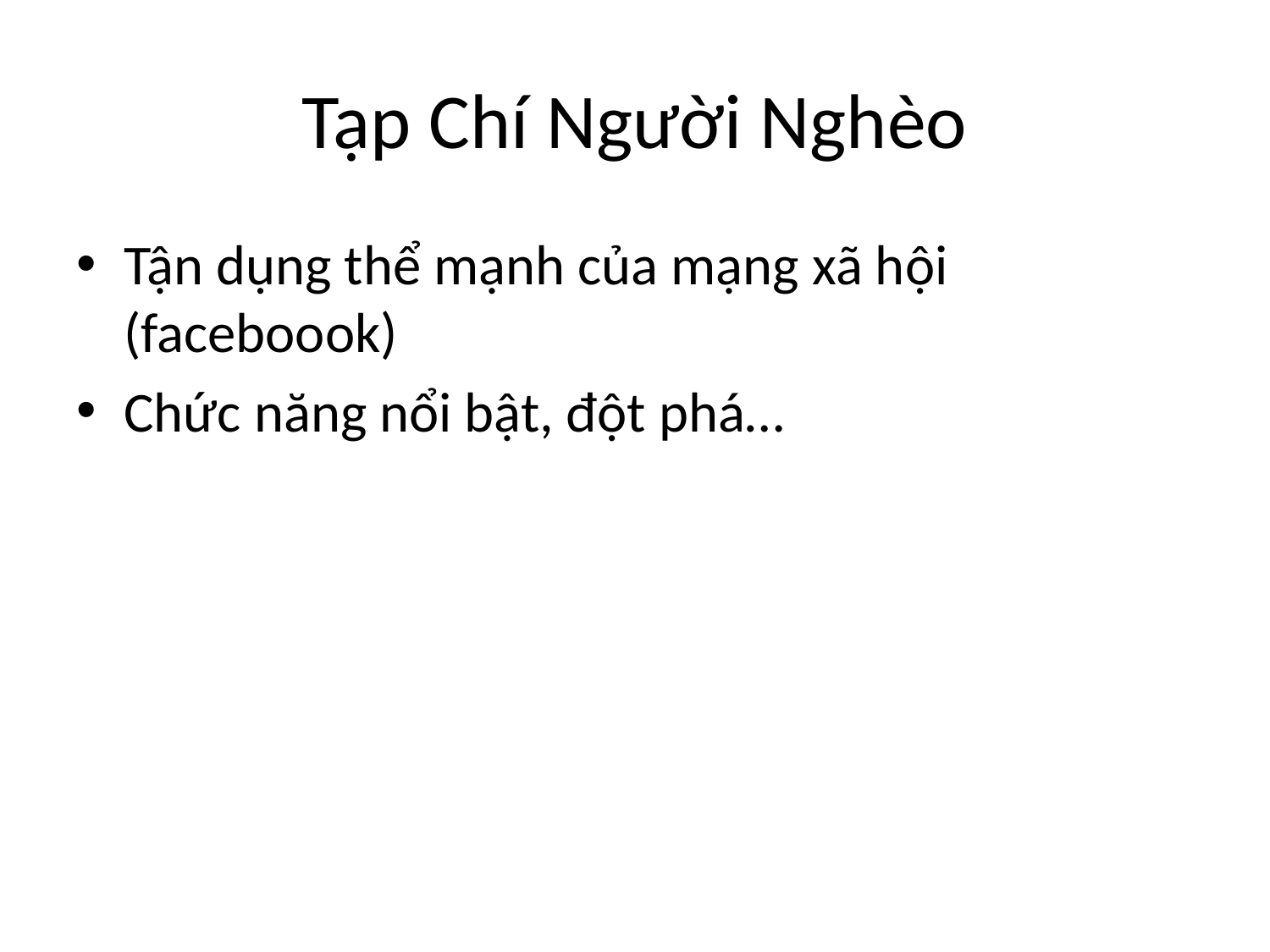

# Tạp Chí Người Nghèo
Tận dụng thể mạnh của mạng xã hội (faceboook)
Chức năng nổi bật, đột phá…